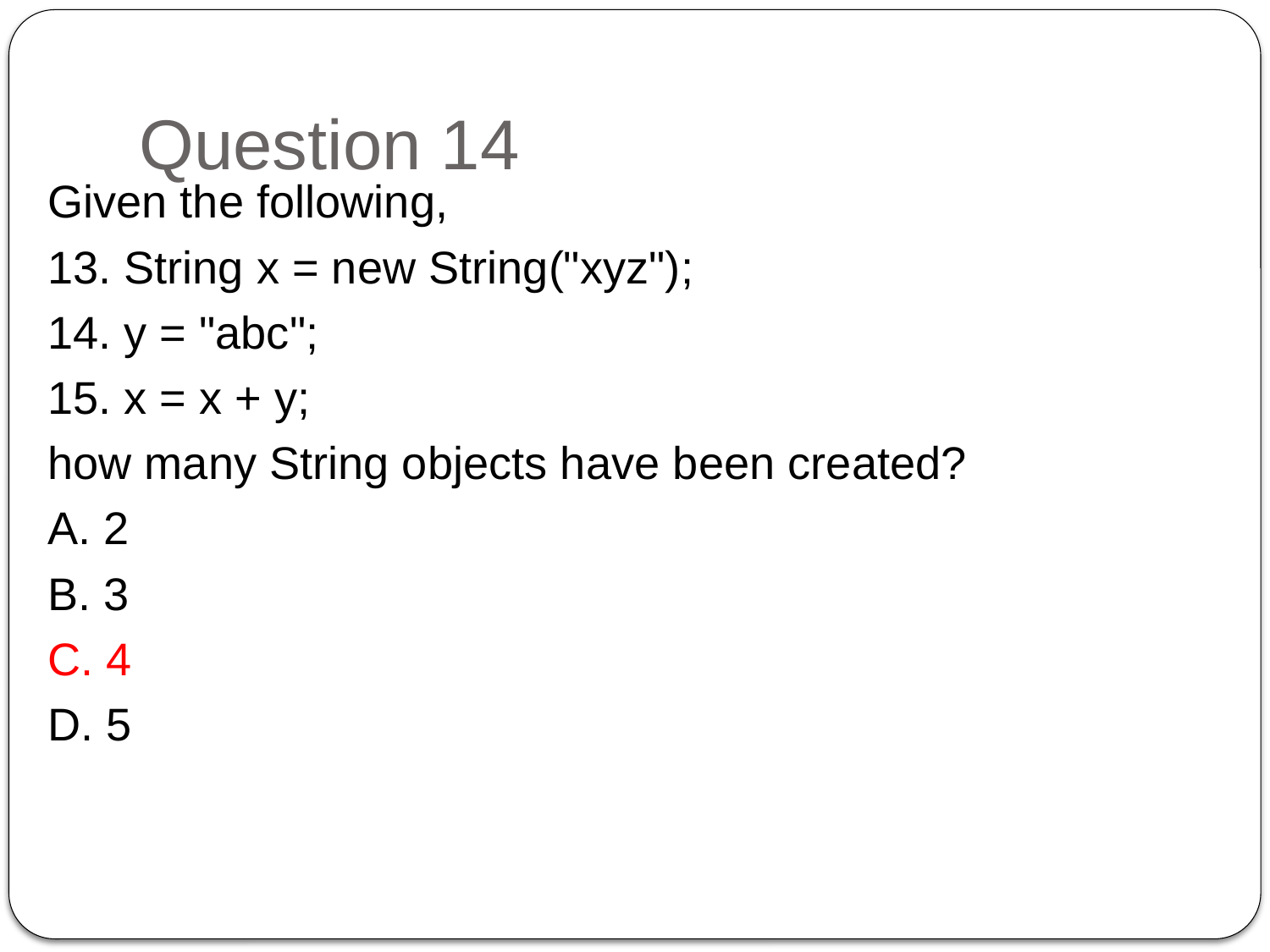

# Question 14
Given the following,
13. String x = new String("xyz");
14. y = "abc";
15. x = x + y;
how many String objects have been created?
A. 2
B. 3
C. 4
D. 5